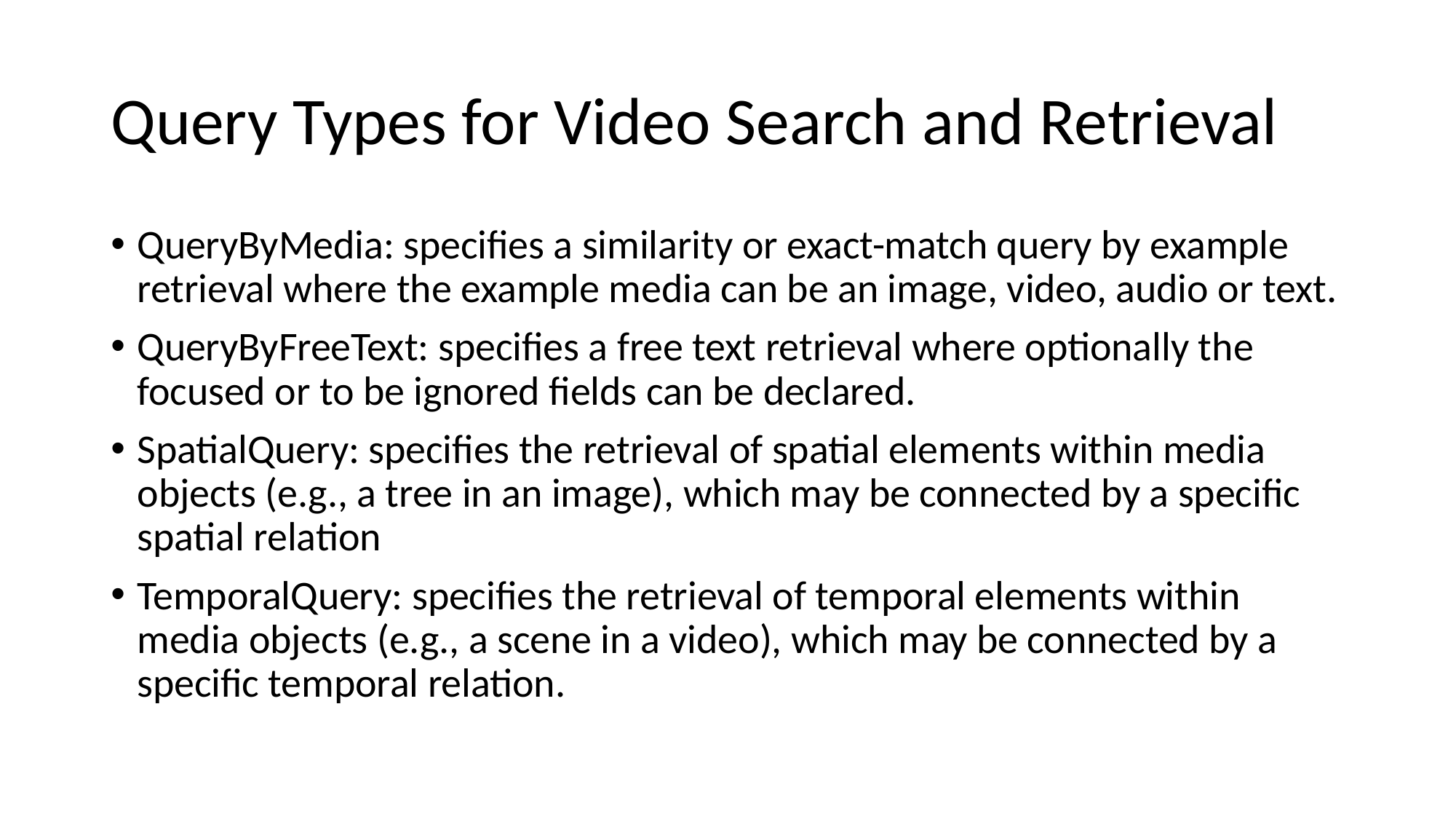

# Query Types for Video Search and Retrieval
QueryByMedia: specifies a similarity or exact-match query by example retrieval where the example media can be an image, video, audio or text.
QueryByFreeText: specifies a free text retrieval where optionally the focused or to be ignored fields can be declared.
SpatialQuery: specifies the retrieval of spatial elements within media objects (e.g., a tree in an image), which may be connected by a specific spatial relation
TemporalQuery: specifies the retrieval of temporal elements within media objects (e.g., a scene in a video), which may be connected by a specific temporal relation.